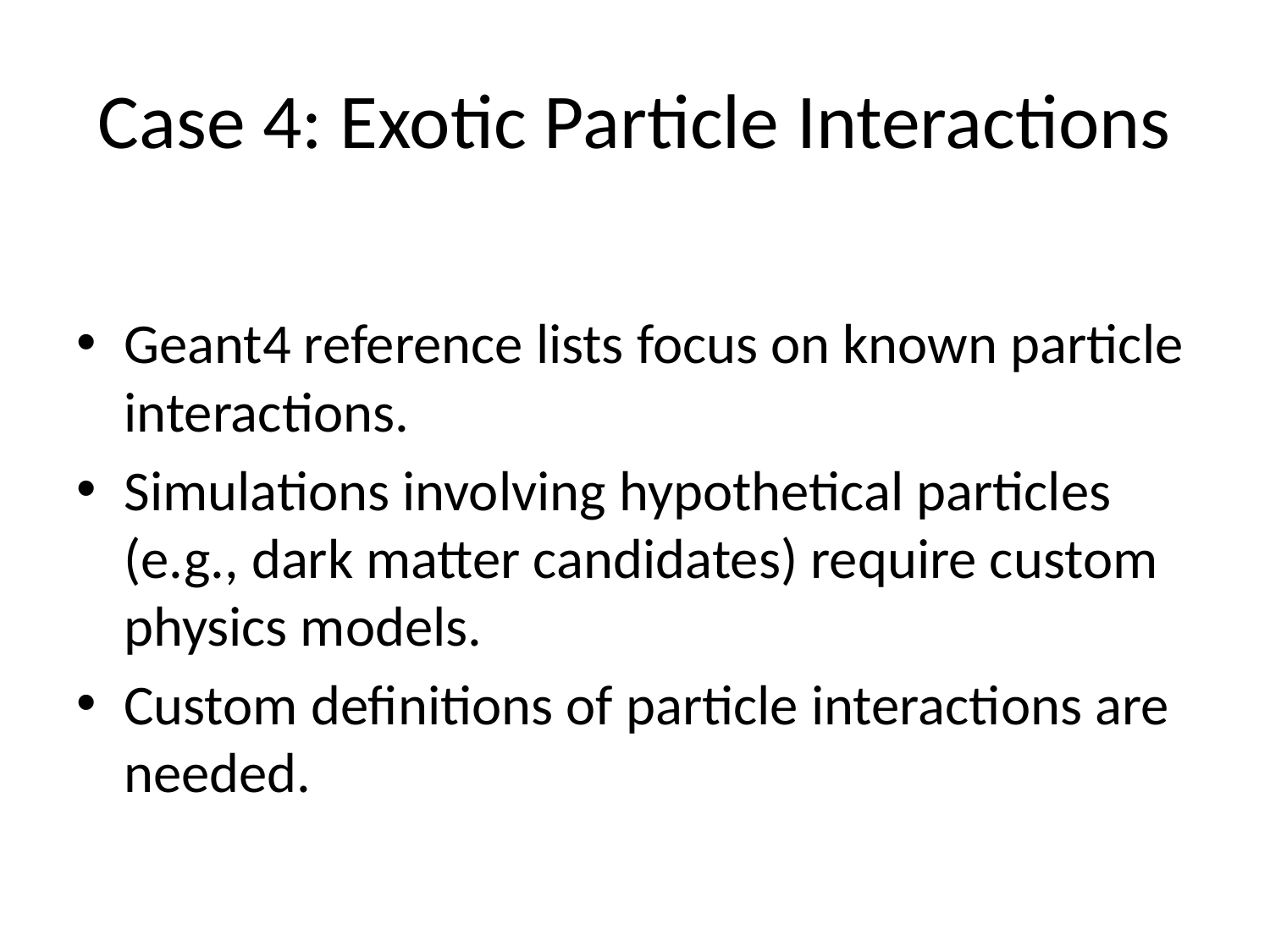

# Case 4: Exotic Particle Interactions

Geant4 reference lists focus on known particle interactions.
Simulations involving hypothetical particles (e.g., dark matter candidates) require custom physics models.
Custom definitions of particle interactions are needed.